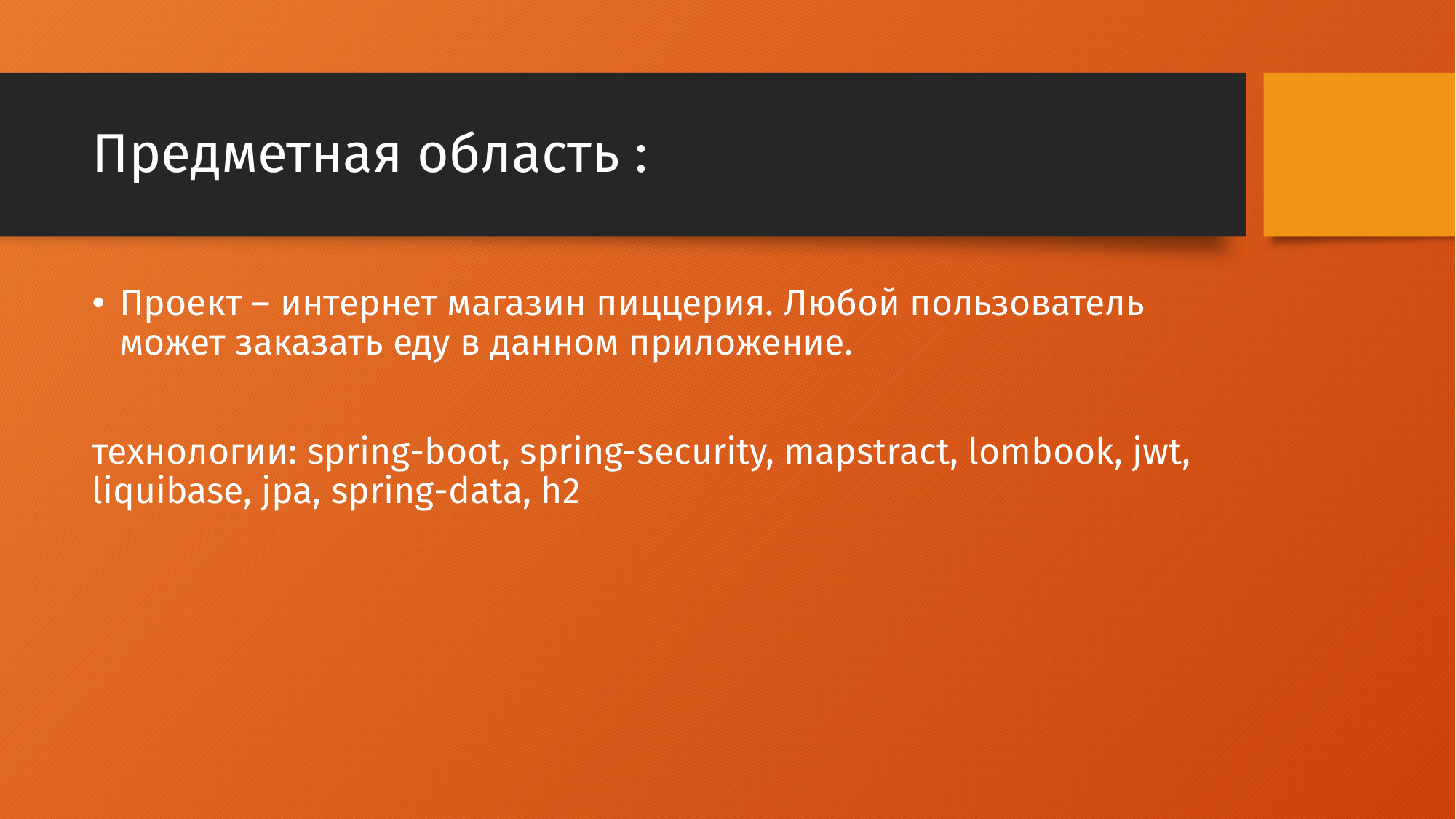

# Предметная область :
Проект – интернет магазин пиццерия. Любой пользователь может заказать еду в данном приложение.

технологии: spring-boot, spring-security, mapstract, lombook, jwt, liquibase, jpa, spring-data, h2